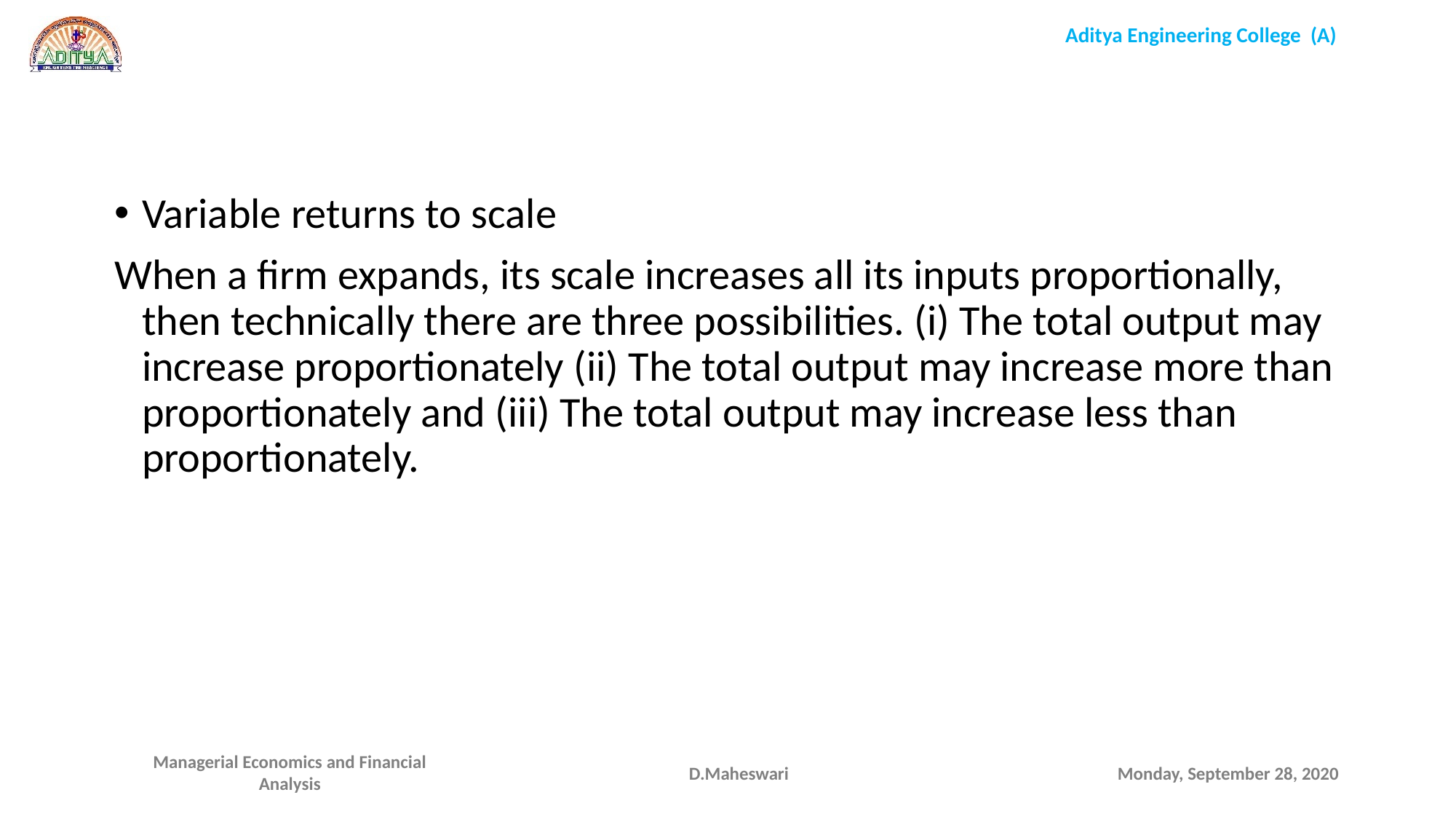

Variable returns to scale
When a firm expands, its scale increases all its inputs proportionally, then technically there are three possibilities. (i) The total output may increase proportionately (ii) The total output may increase more than proportionately and (iii) The total output may increase less than proportionately.

D.Maheswari
Monday, September 28, 2020